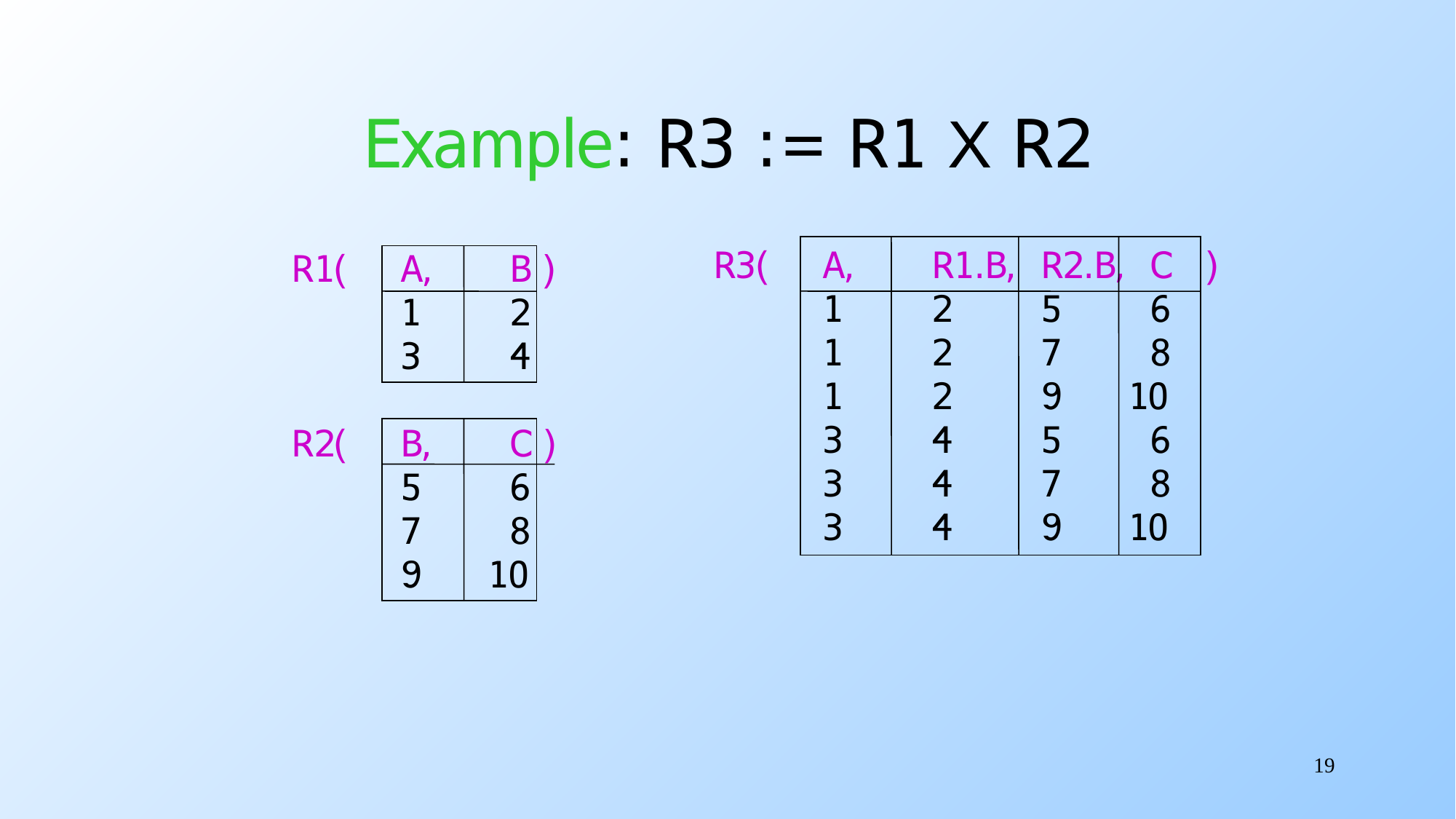

# Example: R3 := R1 Χ R2
R3(	A,	R1.B,	R2.B,	C   )
	1	2	5	6
	1	2	7	8
	1	2	9      10
	3	4	5	6
	3	4	7	8
	3	4	9      10

R1(	A,	B )
	1	2
	3	4

R2(	B,	C )
	5	6
	7	8
	9      10

19